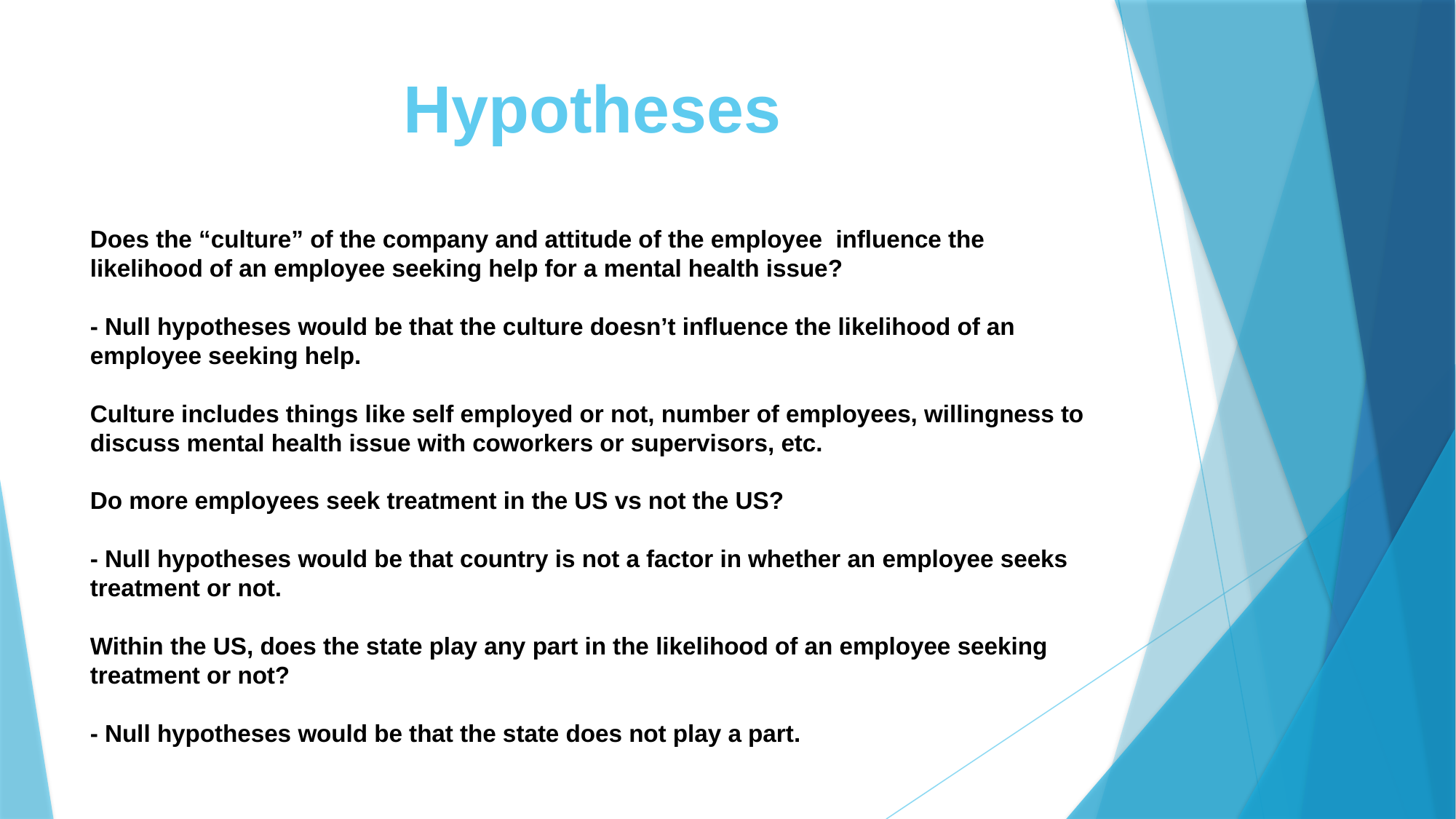

# Hypotheses
Does the “culture” of the company and attitude of the employee  influence the likelihood of an employee seeking help for a mental health issue?

- Null hypotheses would be that the culture doesn’t influence the likelihood of an employee seeking help.

Culture includes things like self employed or not, number of employees, willingness to discuss mental health issue with coworkers or supervisors, etc.

Do more employees seek treatment in the US vs not the US?

- Null hypotheses would be that country is not a factor in whether an employee seeks treatment or not.

Within the US, does the state play any part in the likelihood of an employee seeking treatment or not?

- Null hypotheses would be that the state does not play a part.